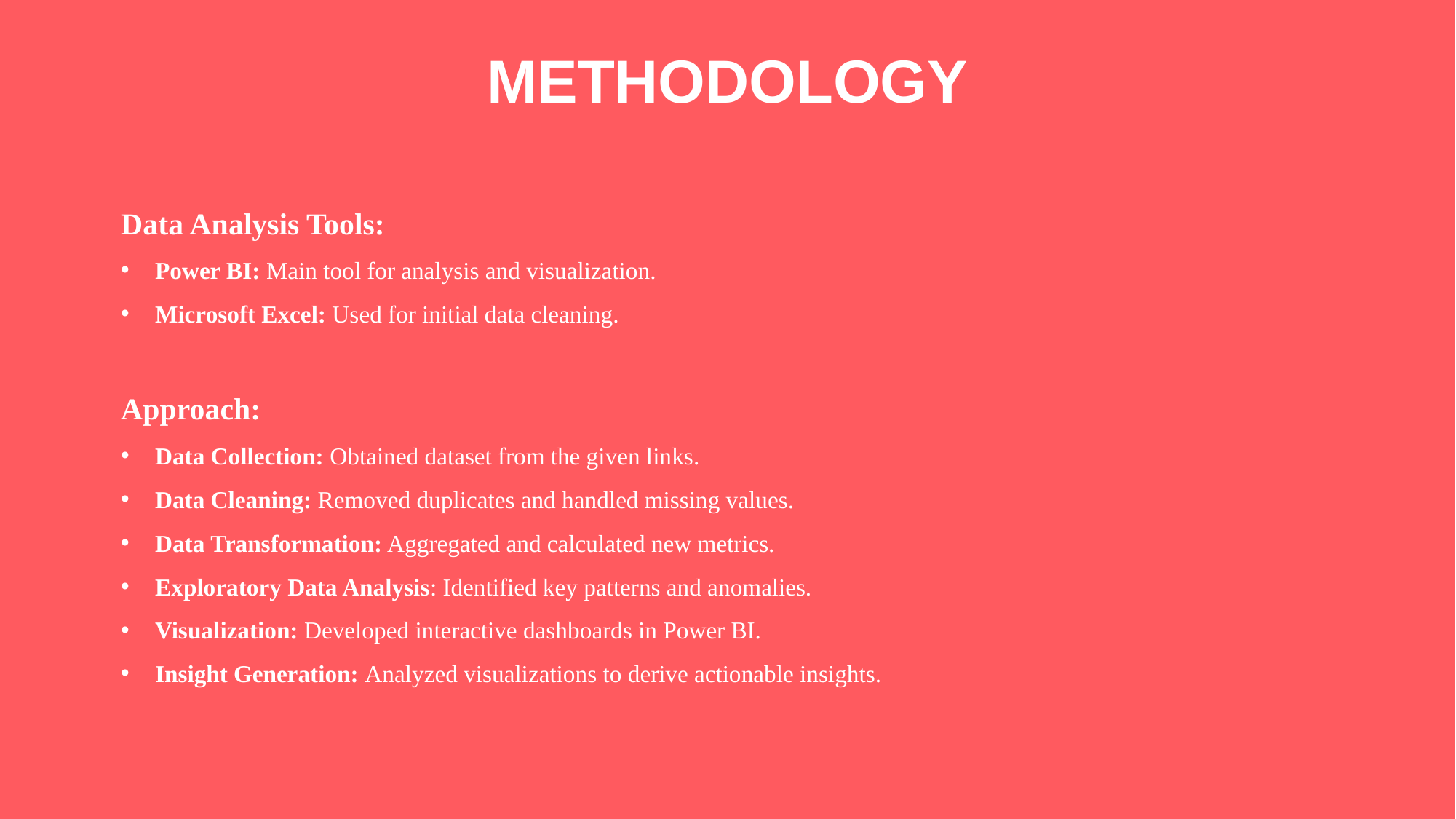

METHODOLOGY
Data Analysis Tools:
Power BI: Main tool for analysis and visualization.
Microsoft Excel: Used for initial data cleaning.

Approach:
Data Collection: Obtained dataset from the given links.
Data Cleaning: Removed duplicates and handled missing values.
Data Transformation: Aggregated and calculated new metrics.
Exploratory Data Analysis: Identified key patterns and anomalies.
Visualization: Developed interactive dashboards in Power BI.
Insight Generation: Analyzed visualizations to derive actionable insights.